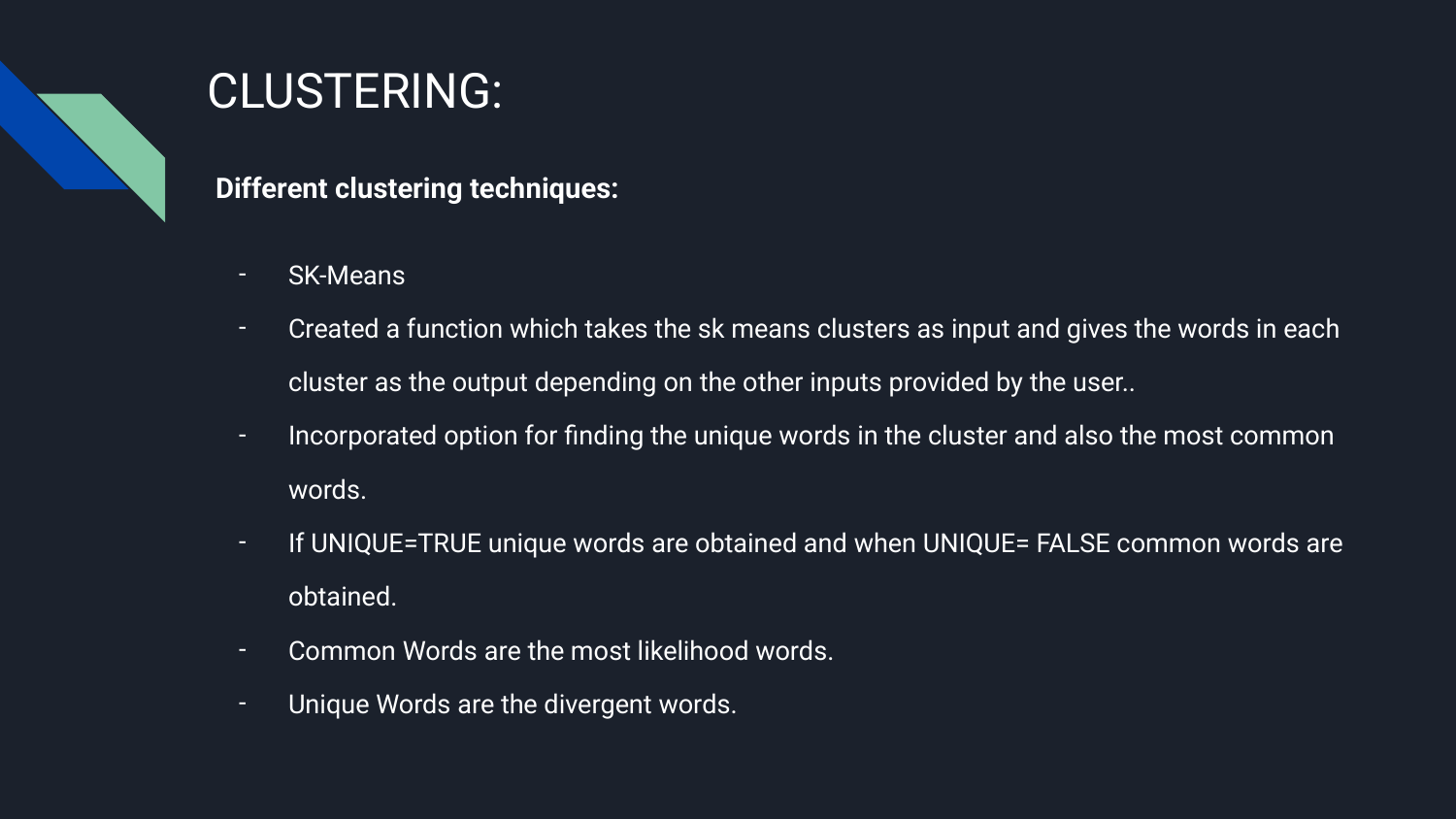

# CLUSTERING:
Different clustering techniques:
SK-Means
Created a function which takes the sk means clusters as input and gives the words in each cluster as the output depending on the other inputs provided by the user..
Incorporated option for finding the unique words in the cluster and also the most common words.
If UNIQUE=TRUE unique words are obtained and when UNIQUE= FALSE common words are obtained.
Common Words are the most likelihood words.
Unique Words are the divergent words.